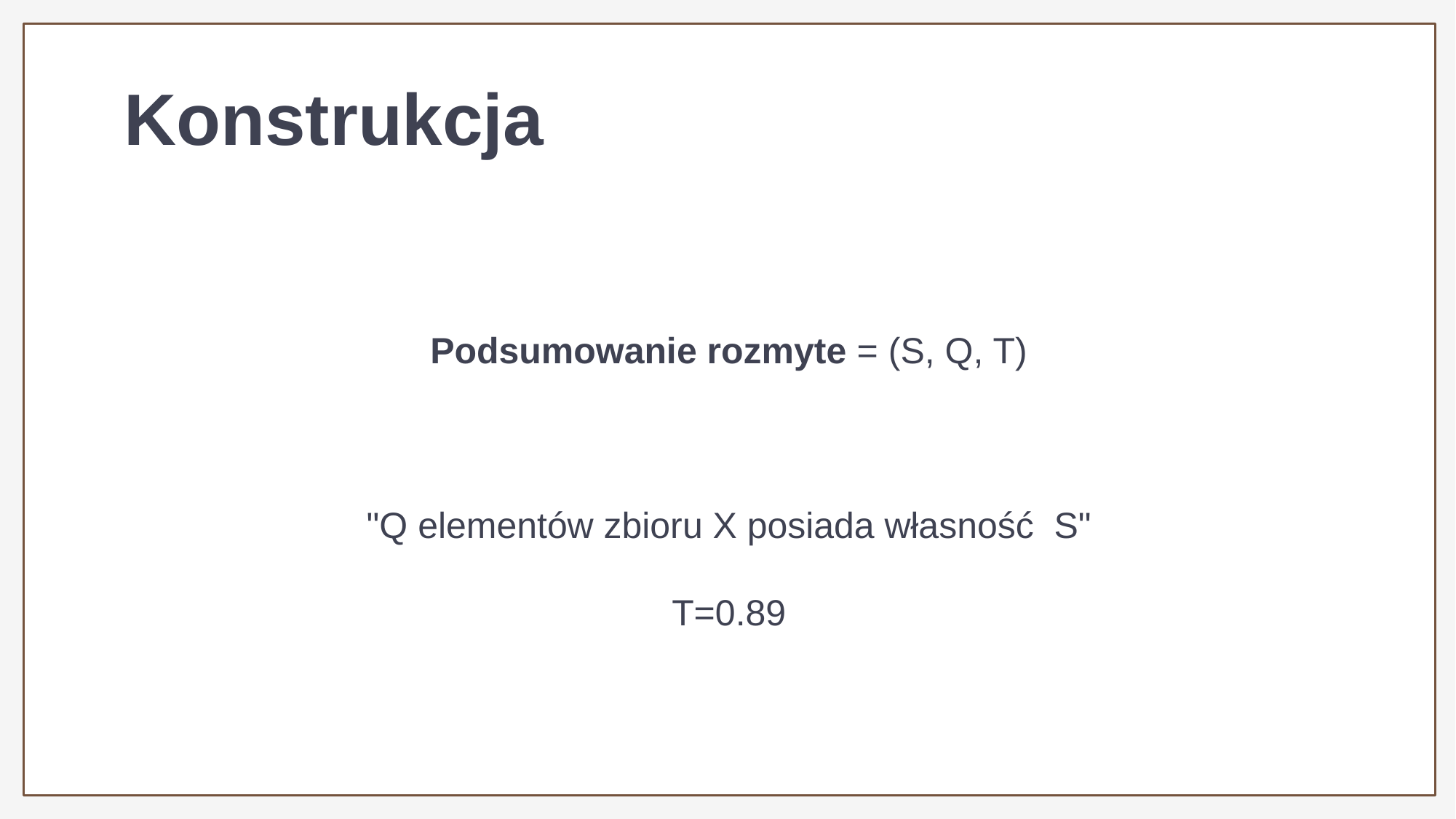

Konstrukcja
Podsumowanie rozmyte = (S, Q, T)

"Q elementów zbioru X posiada własność  S"

T=0.89